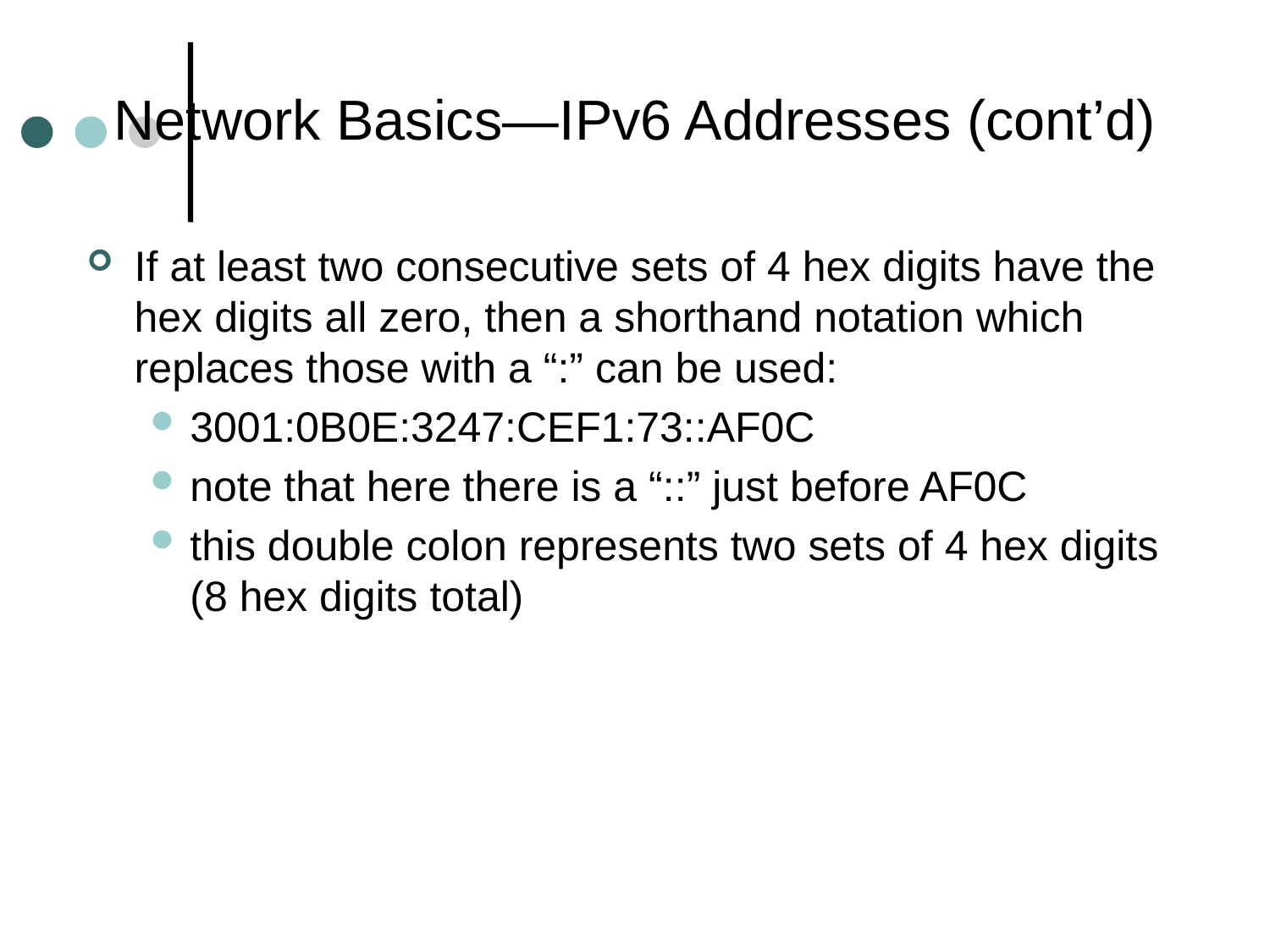

# Network Basics—IPv6 Addresses (cont’d)

If at least two consecutive sets of 4 hex digits have the hex digits all zero, then a shorthand notation which replaces those with a “:” can be used:
3001:0B0E:3247:CEF1:73::AF0C
note that here there is a “::” just before AF0C
this double colon represents two sets of 4 hex digits (8 hex digits total)